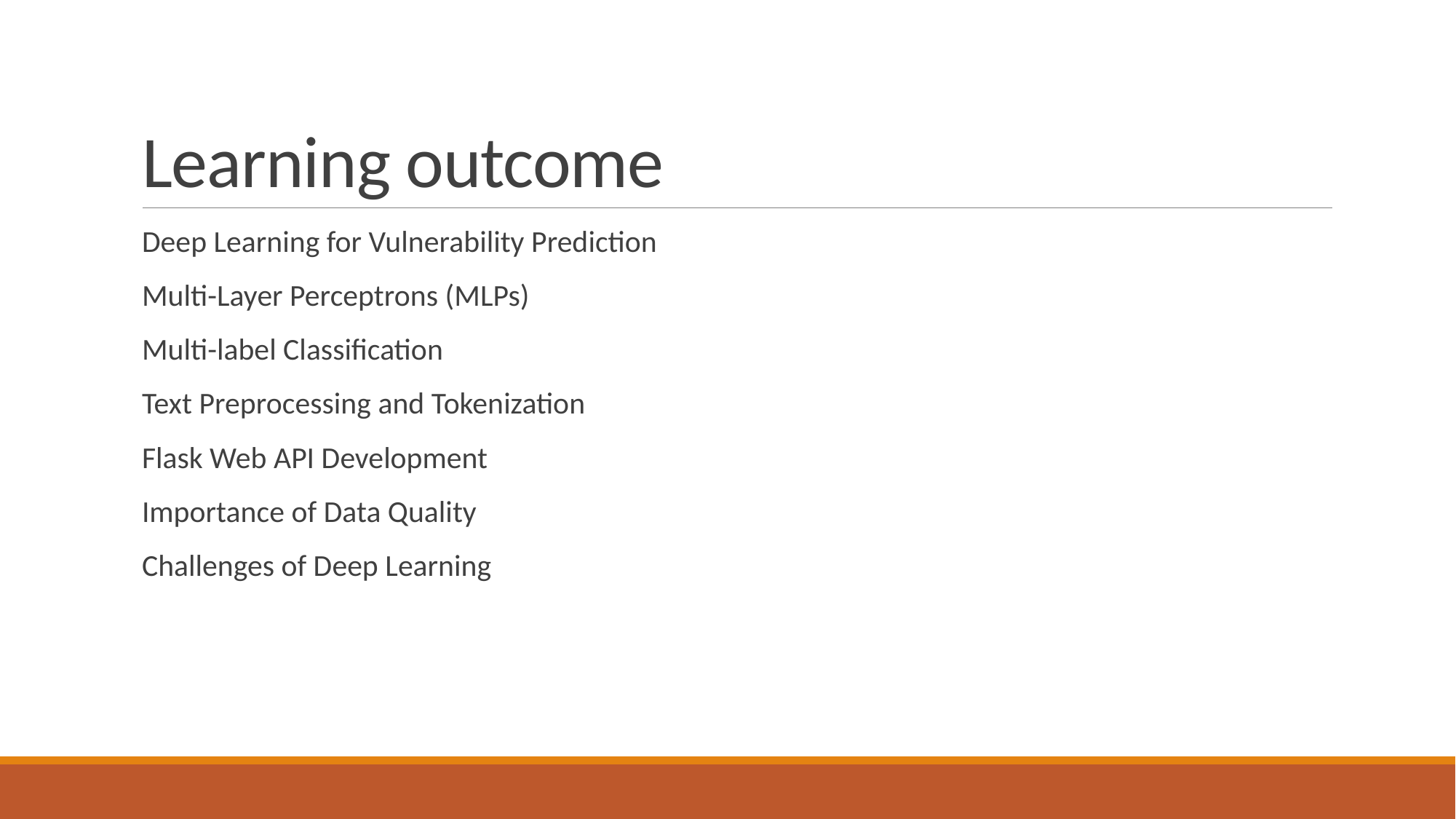

# Learning outcome
Deep Learning for Vulnerability Prediction
Multi-Layer Perceptrons (MLPs)
Multi-label Classification
Text Preprocessing and Tokenization
Flask Web API Development
Importance of Data Quality
Challenges of Deep Learning